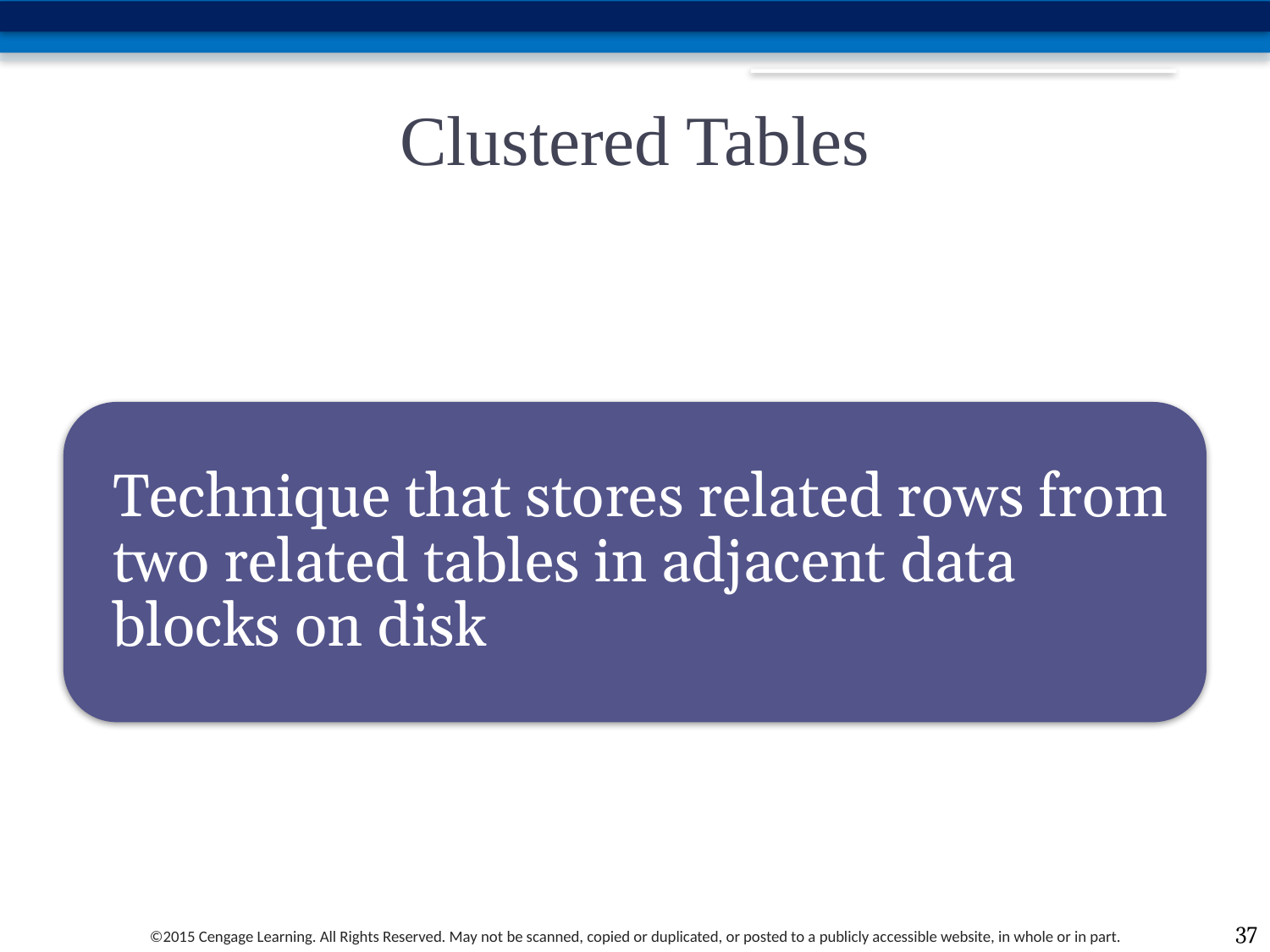

# Clustered Tables
Technique that stores related rows from two related tables in adjacent data blocks on disk
37